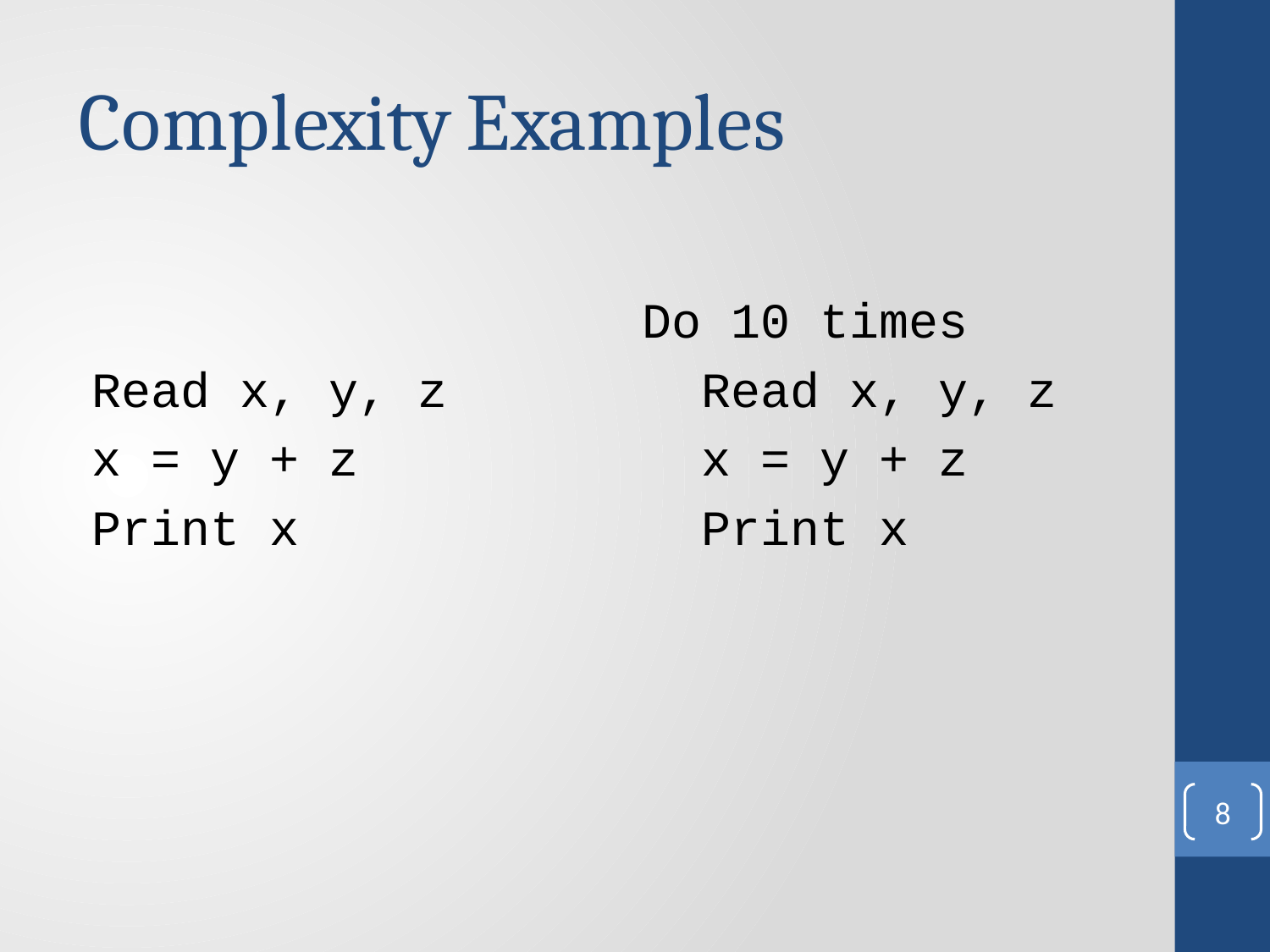

# Complexity Examples

Read x, y, z
x = y + z
Print x

Do 10 times
  Read x, y, z
  x = y + z
  Print x

8